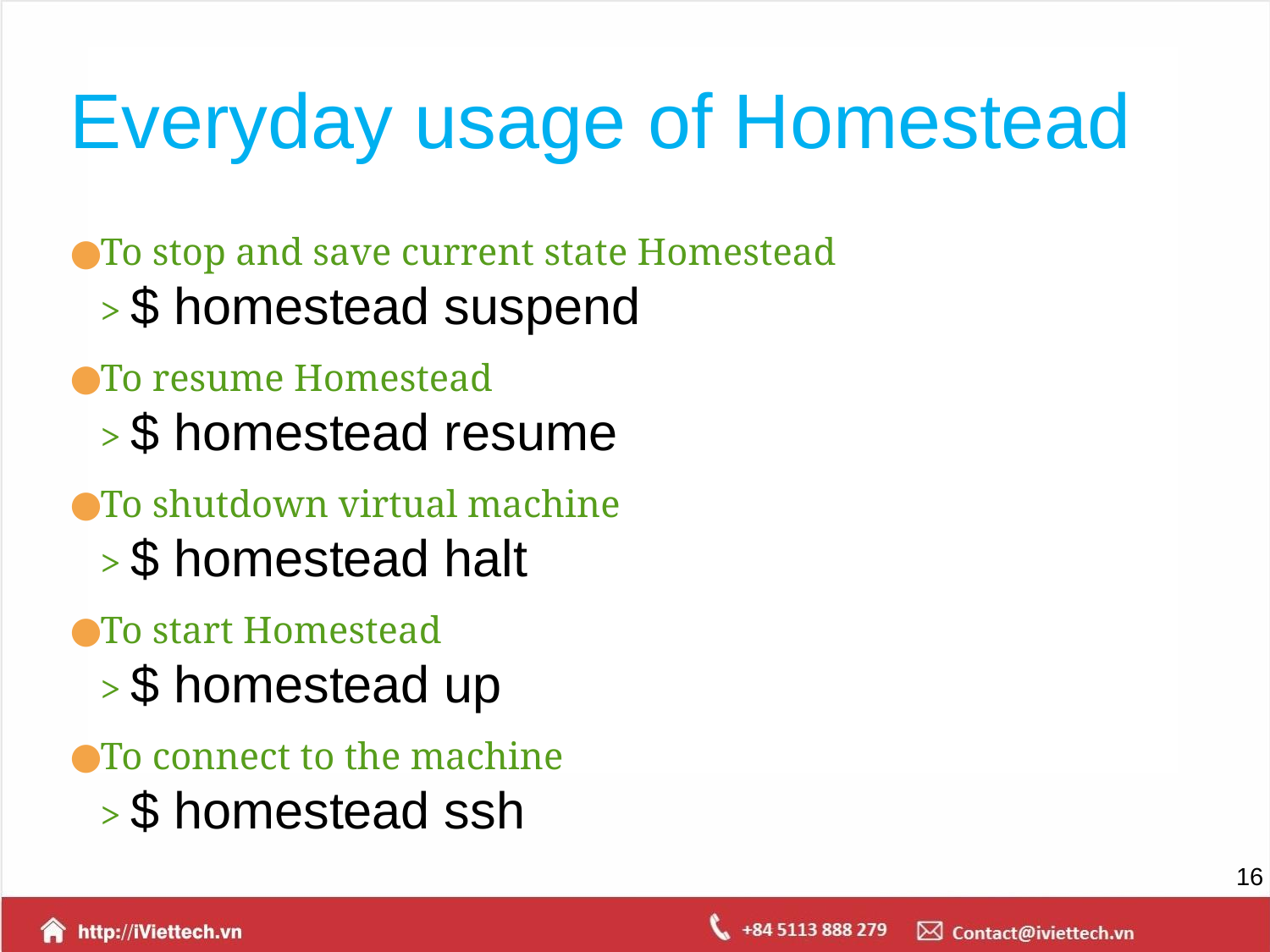

# Everyday usage of Homestead
To stop and save current state Homestead
> $ homestead suspend
To resume Homestead
> $ homestead resume
To shutdown virtual machine
> $ homestead halt
To start Homestead
> $ homestead up
To connect to the machine
> $ homestead ssh
16